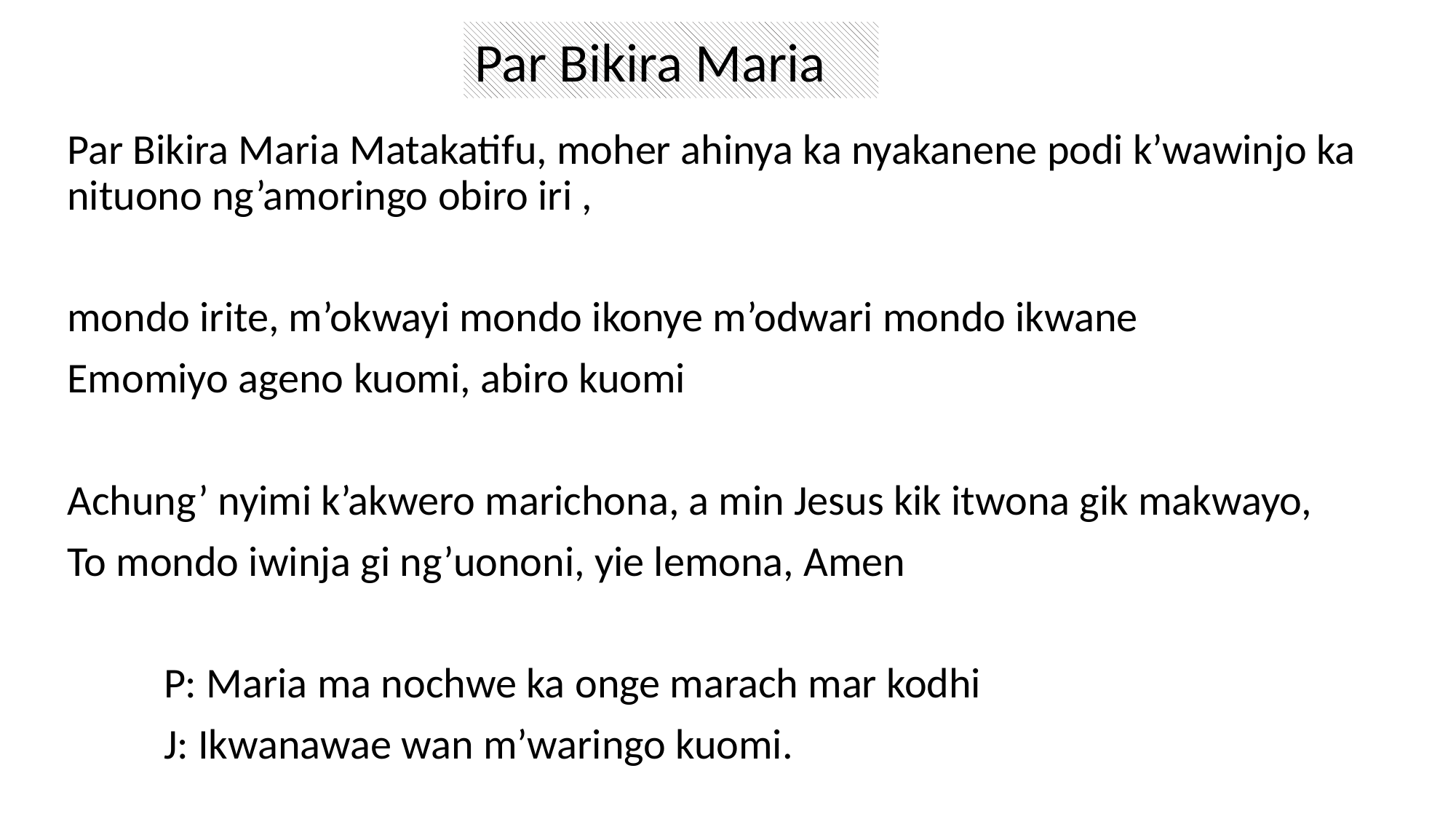

Par Bikira Maria
Par Bikira Maria Matakatifu, moher ahinya ka nyakanene podi k’wawinjo ka nituono ng’amoringo obiro iri ,

mondo irite, m’okwayi mondo ikonye m’odwari mondo ikwane
Emomiyo ageno kuomi, abiro kuomi

Achung’ nyimi k’akwero marichona, a min Jesus kik itwona gik makwayo,
To mondo iwinja gi ng’uononi, yie lemona, Amen

          P: Maria ma nochwe ka onge marach mar kodhi
          J: Ikwanawae wan m’waringo kuomi.